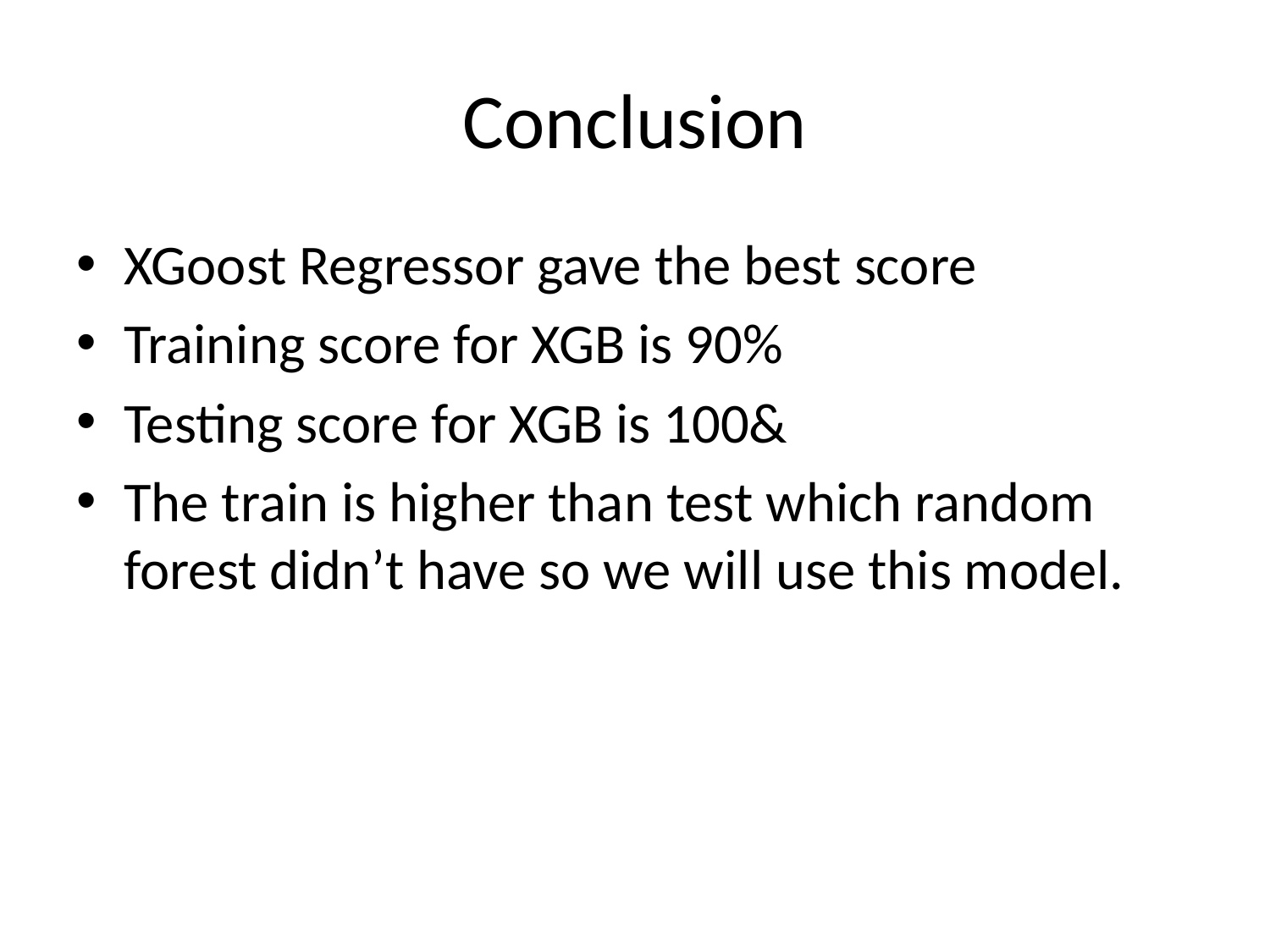

# Conclusion
XGoost Regressor gave the best score
Training score for XGB is 90%
Testing score for XGB is 100&
The train is higher than test which random forest didn’t have so we will use this model.